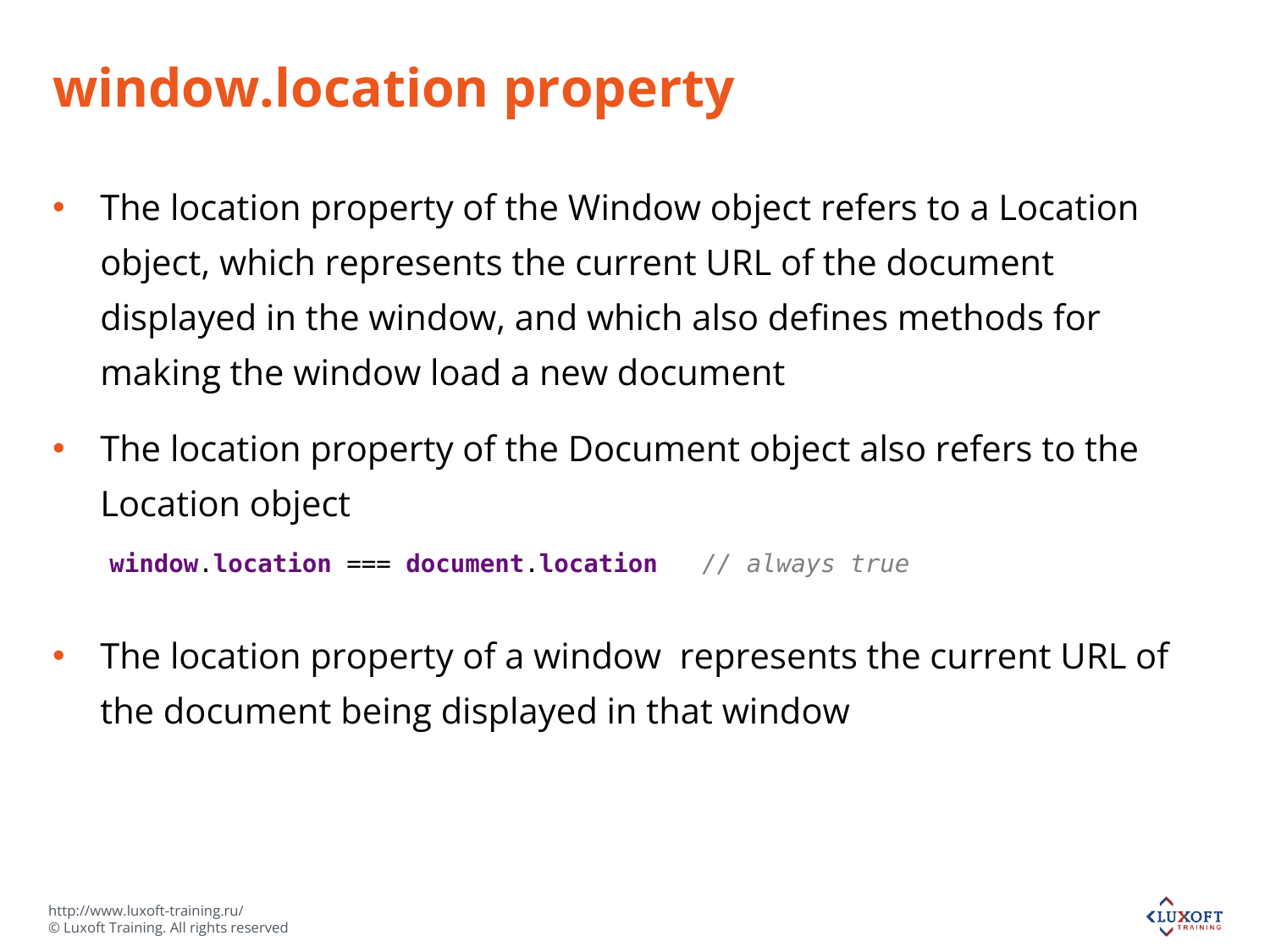

# window.location property
The location property of the Window object refers to a Location object, which represents the current URL of the document displayed in the window, and which also defines methods for making the window load a new document
The location property of the Document object also refers to the Location object

The location property of a window  represents the current URL of the document being displayed in that window
window.location === document.location   // always true